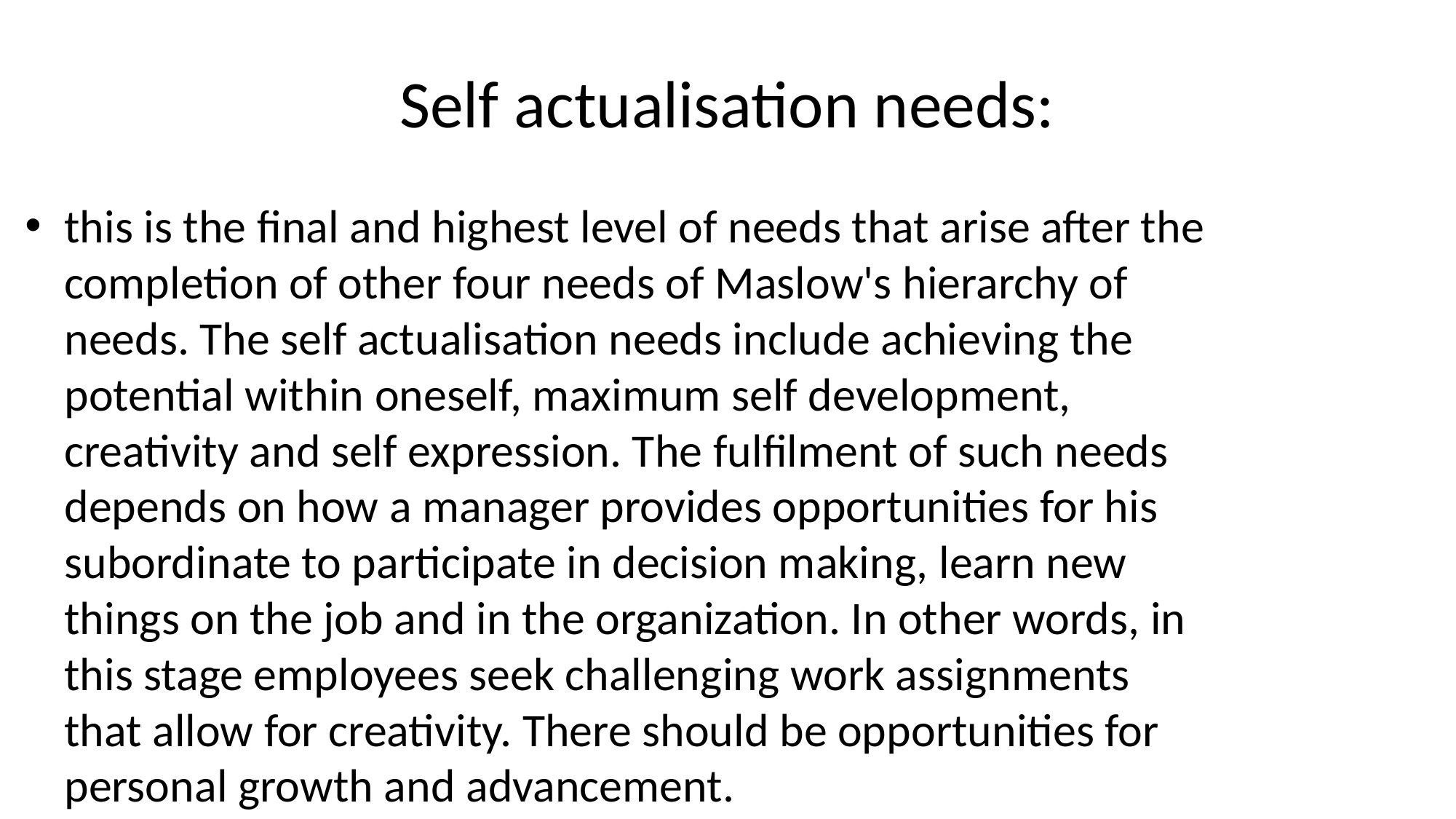

# Self actualisation needs:
this is the final and highest level of needs that arise after the completion of other four needs of Maslow's hierarchy of needs. The self actualisation needs include achieving the potential within oneself, maximum self development, creativity and self expression. The fulfilment of such needs depends on how a manager provides opportunities for his subordinate to participate in decision making, learn new things on the job and in the organization. In other words, in this stage employees seek challenging work assignments that allow for creativity. There should be opportunities for personal growth and advancement.